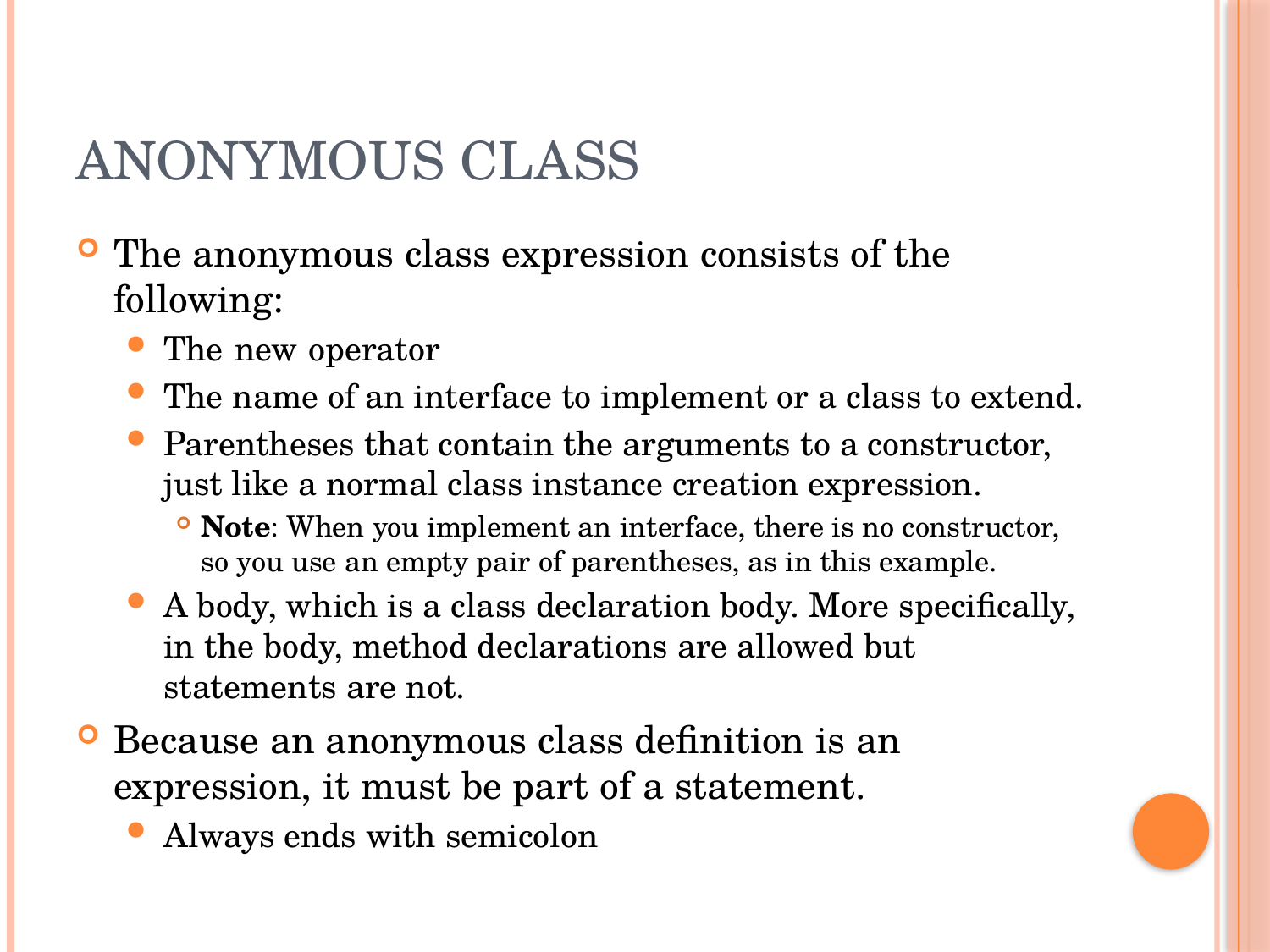

# Anonymous Class
The anonymous class expression consists of the following:
The new operator
The name of an interface to implement or a class to extend.
Parentheses that contain the arguments to a constructor, just like a normal class instance creation expression.
Note: When you implement an interface, there is no constructor, so you use an empty pair of parentheses, as in this example.
A body, which is a class declaration body. More specifically, in the body, method declarations are allowed but statements are not.
Because an anonymous class definition is an expression, it must be part of a statement.
Always ends with semicolon